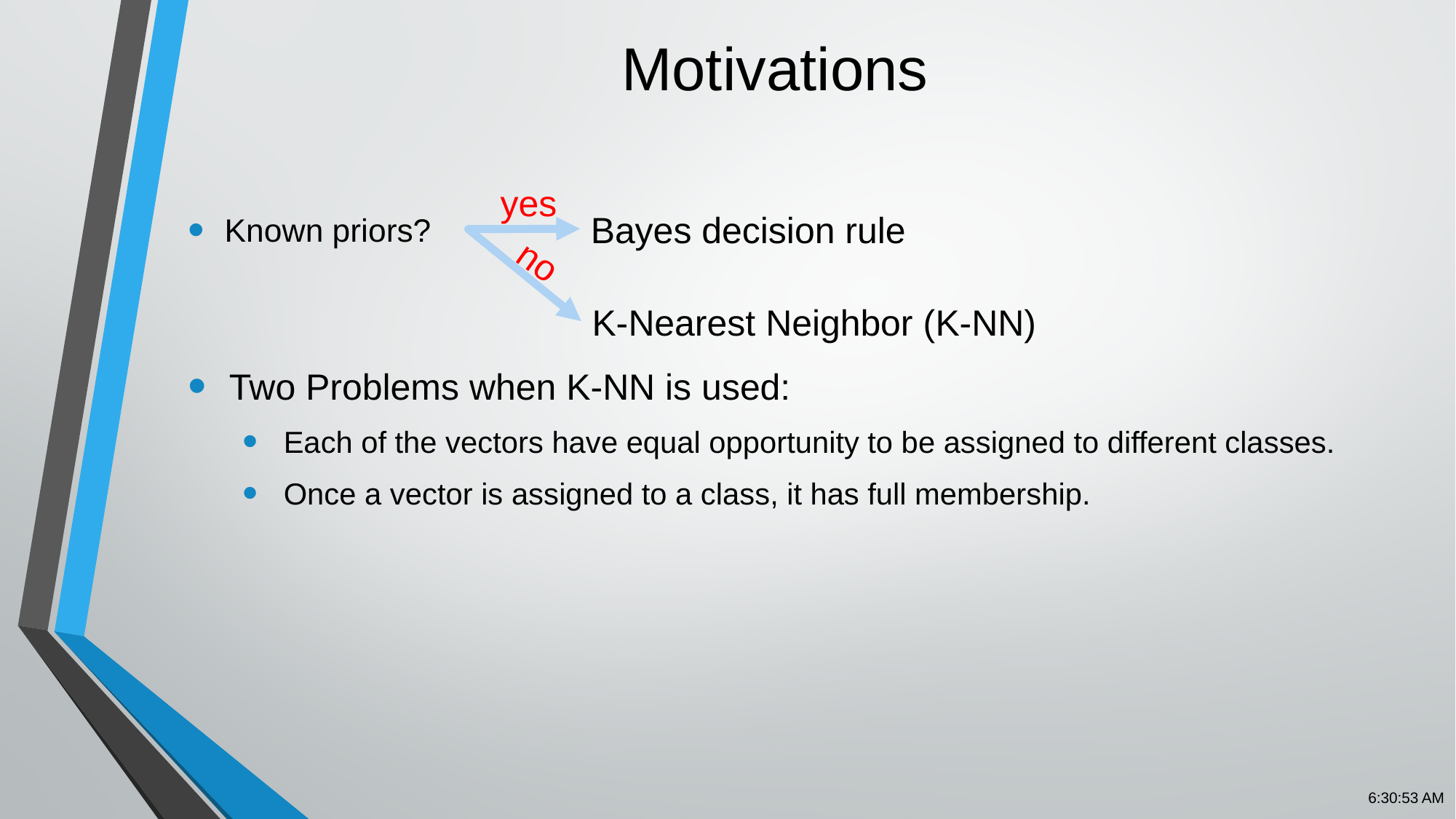

# Motivations
yes
Known priors?
Bayes decision rule
no
Two Problems when K-NN is used:
Each of the vectors have equal opportunity to be assigned to different classes.
Once a vector is assigned to a class, it has full membership.
K-Nearest Neighbor (K-NN)
6:30:53 AM